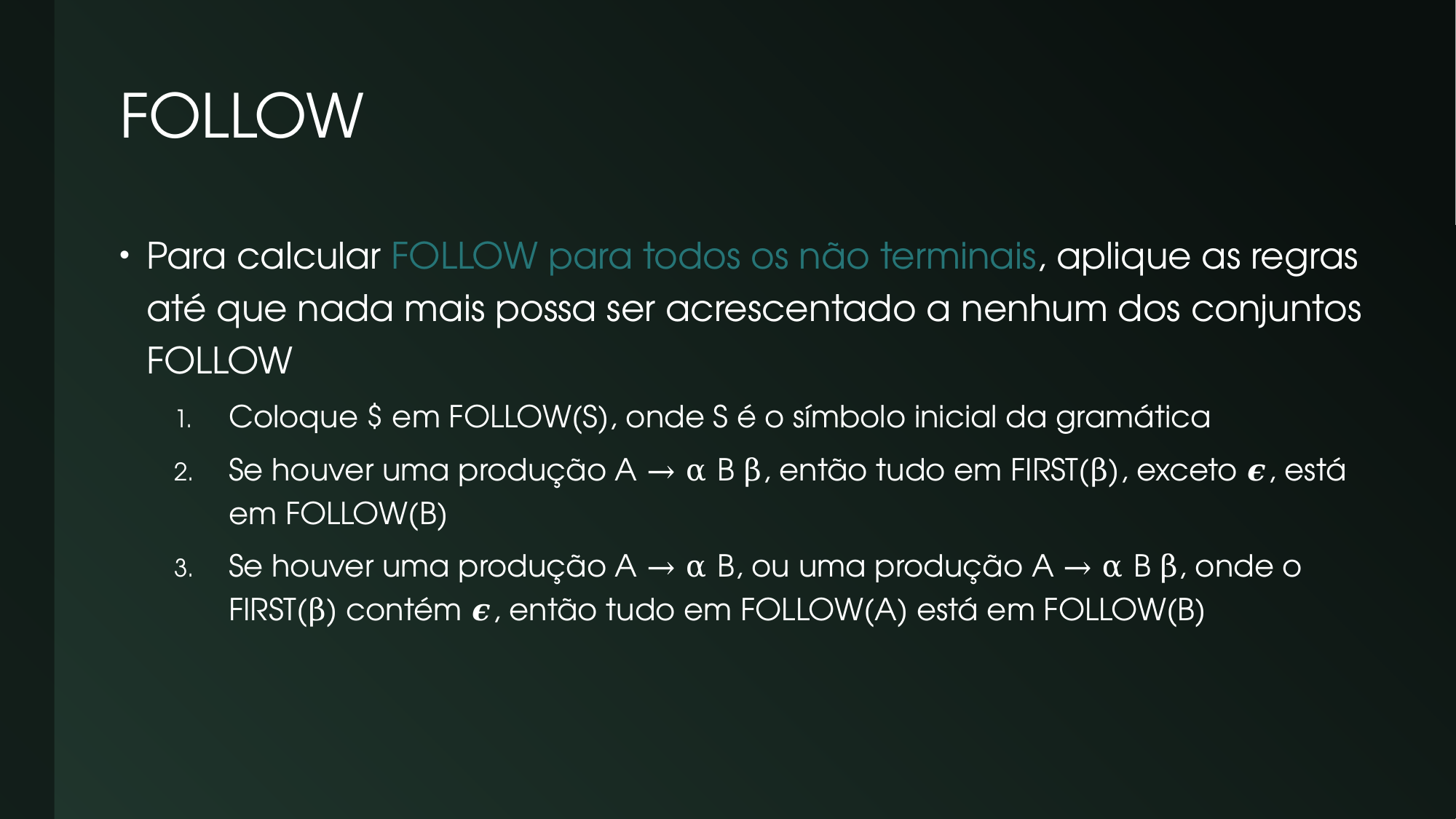

# FOLLOW
Para calcular FOLLOW para todos os não terminais, aplique as regras até que nada mais possa ser acrescentado a nenhum dos conjuntos FOLLOW
Coloque $ em FOLLOW(S), onde S é o símbolo inicial da gramática
Se houver uma produção A → α B β, então tudo em FIRST(β), exceto 𝝐, está em FOLLOW(B)
Se houver uma produção A → α B, ou uma produção A → α B β, onde o FIRST(β) contém 𝝐, então tudo em FOLLOW(A) está em FOLLOW(B)